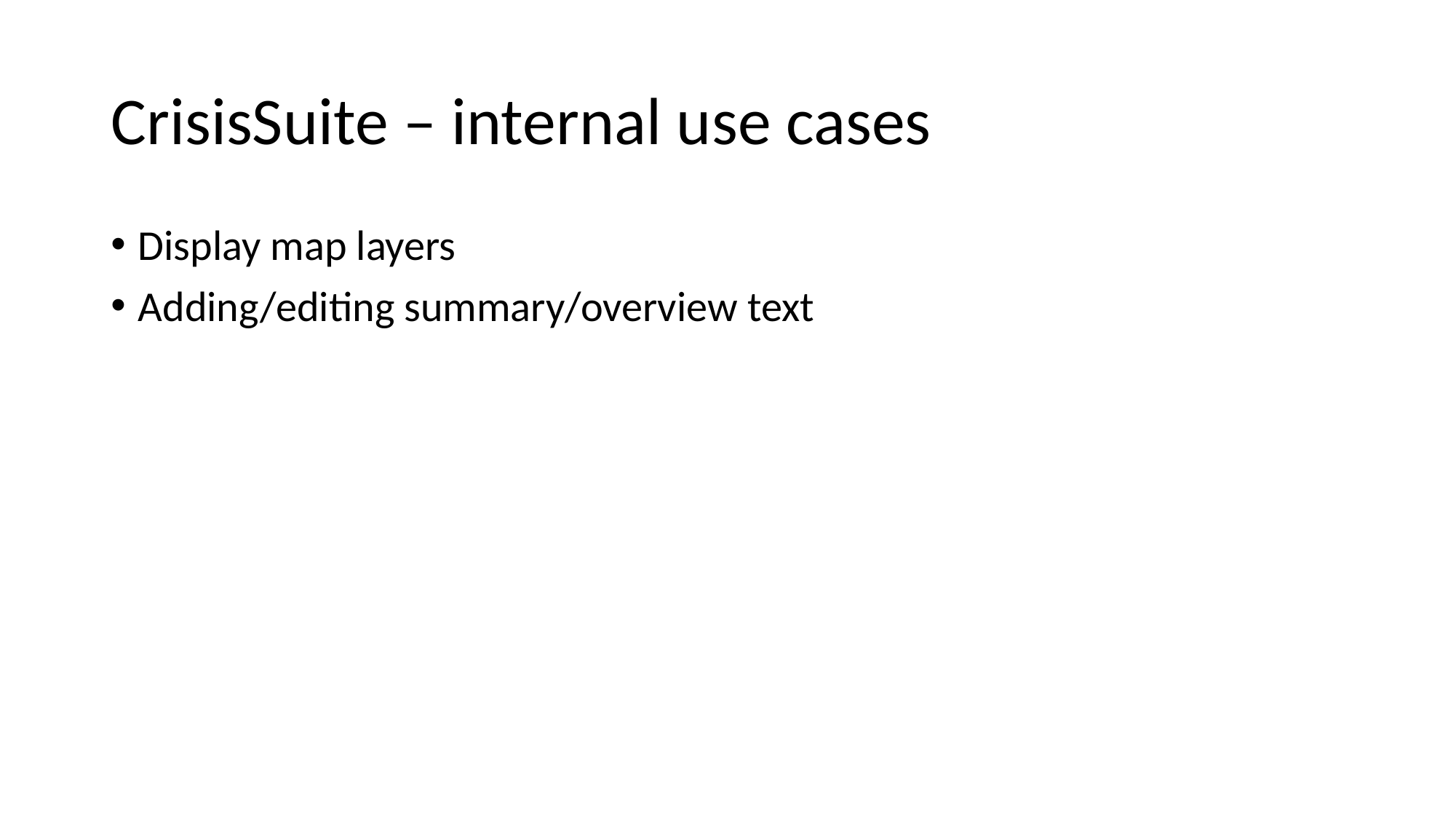

# CrisisSuite – internal use cases
Display map layers
Adding/editing summary/overview text